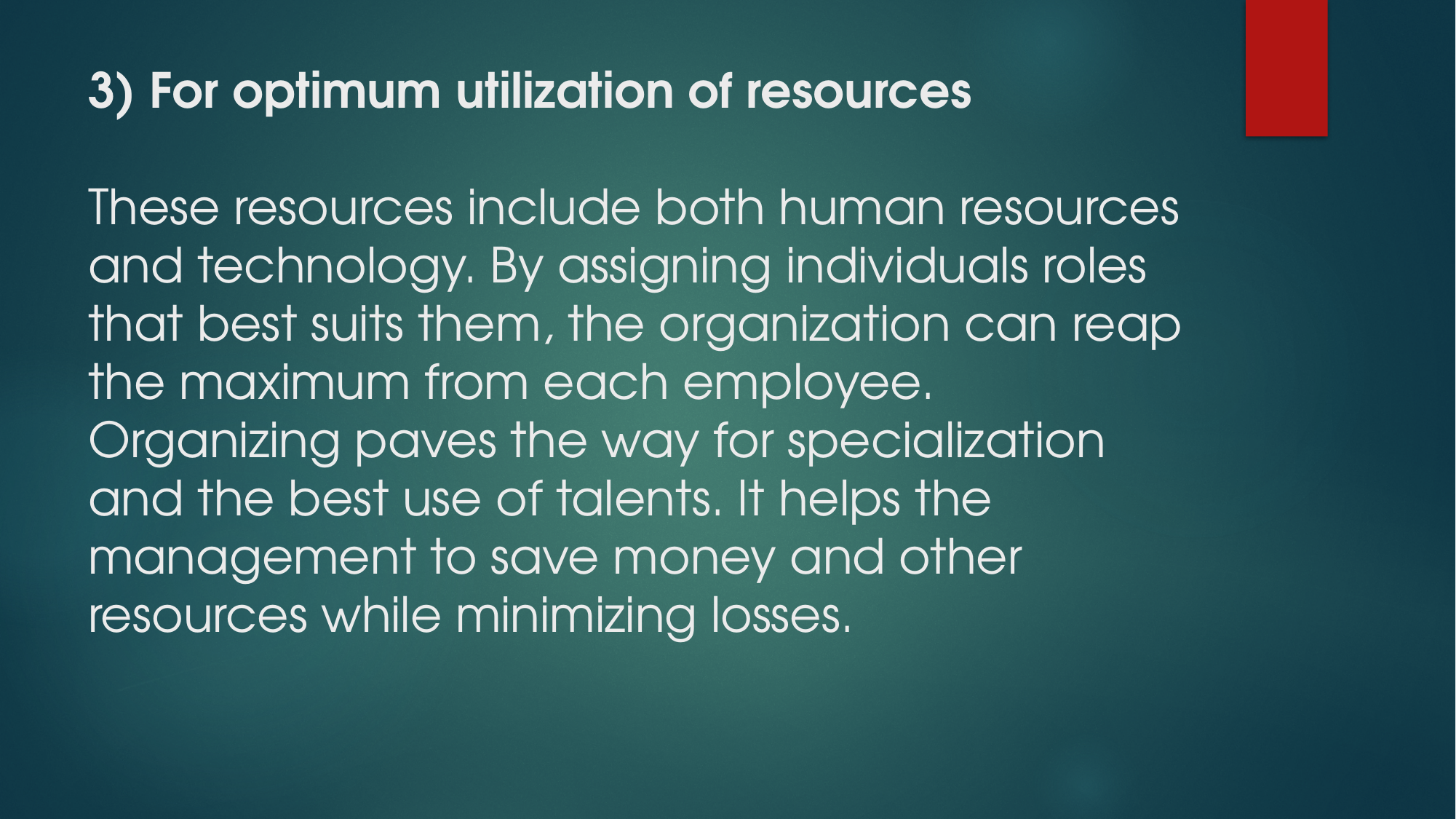

# 3) For optimum utilization of resources These resources include both human resources and technology. By assigning individuals roles that best suits them, the organization can reap the maximum from each employee. Organizing paves the way for specialization and the best use of talents. It helps the management to save money and other resources while minimizing losses.